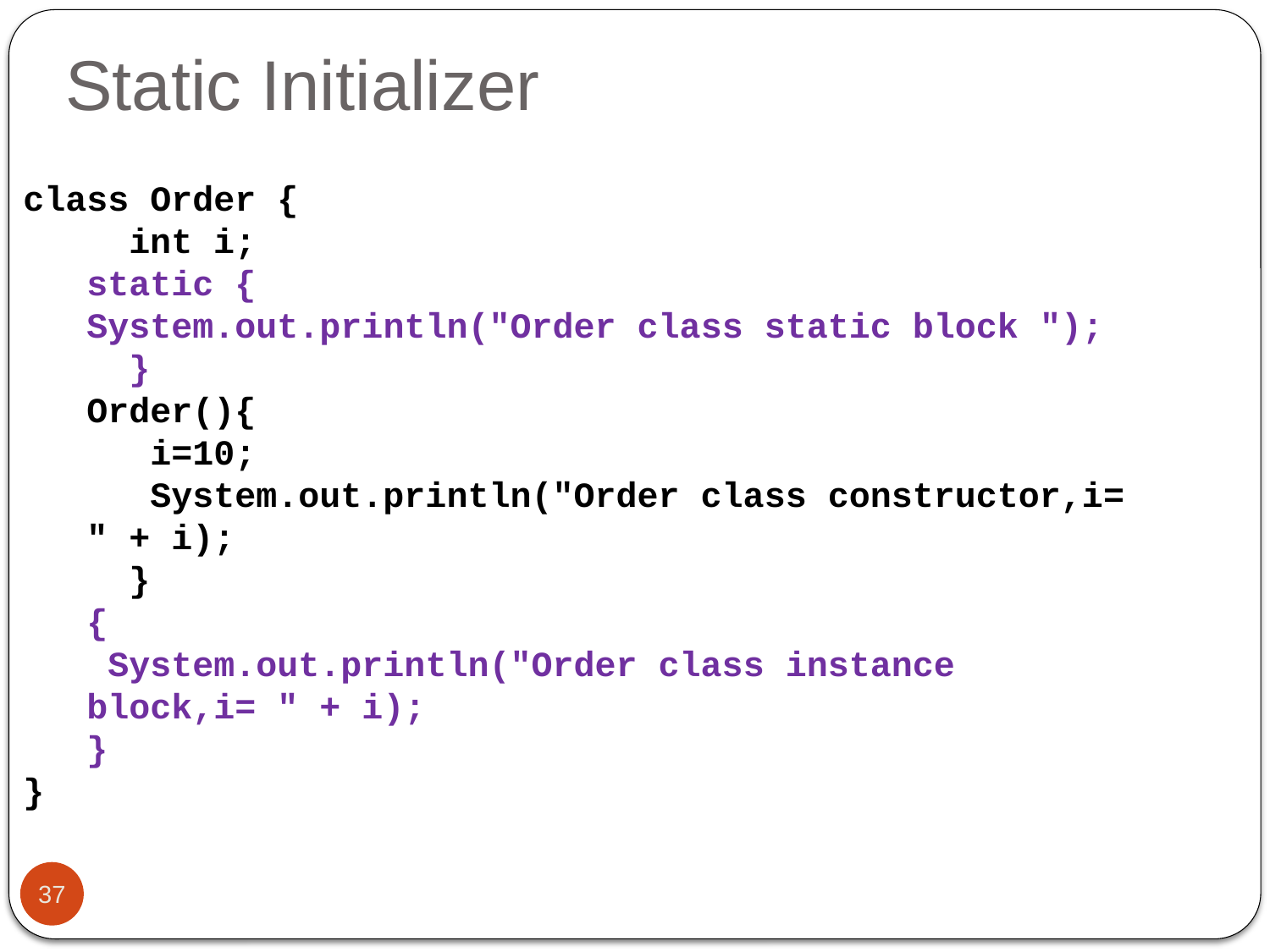

# Static Initializer
Order of initializations
class Order {
  int i;
static {
System.out.println("Order class static block ");
  }
Order(){
   i=10;
   System.out.println("Order class constructor,i= " + i);
  }
{
 System.out.println("Order class instance block,i= " + i);
}
}
37